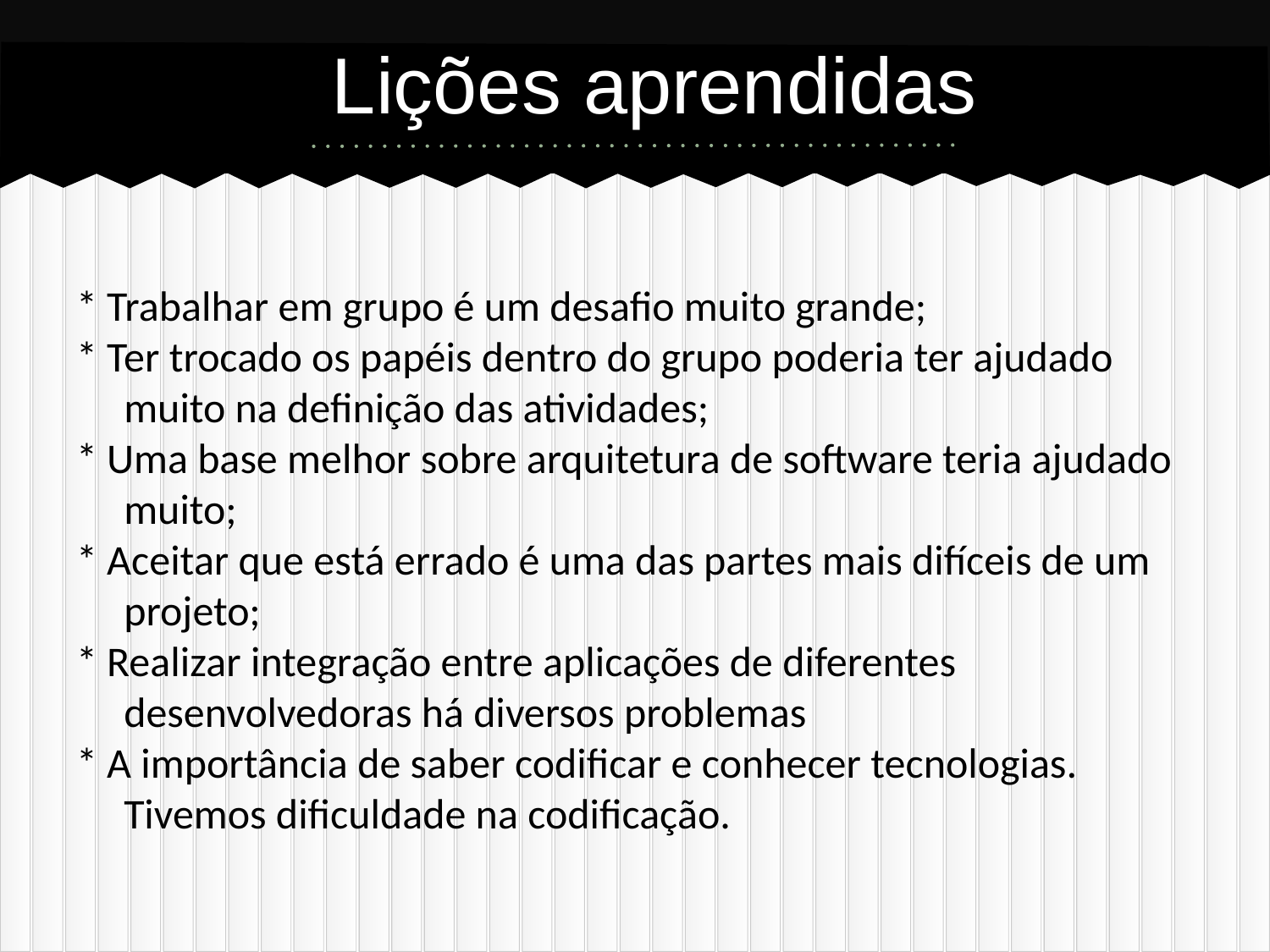

# Lições aprendidas
* Trabalhar em grupo é um desafio muito grande;
* Ter trocado os papéis dentro do grupo poderia ter ajudado muito na definição das atividades;
* Uma base melhor sobre arquitetura de software teria ajudado muito;
* Aceitar que está errado é uma das partes mais difíceis de um projeto;
* Realizar integração entre aplicações de diferentes desenvolvedoras há diversos problemas
* A importância de saber codificar e conhecer tecnologias. Tivemos dificuldade na codificação.